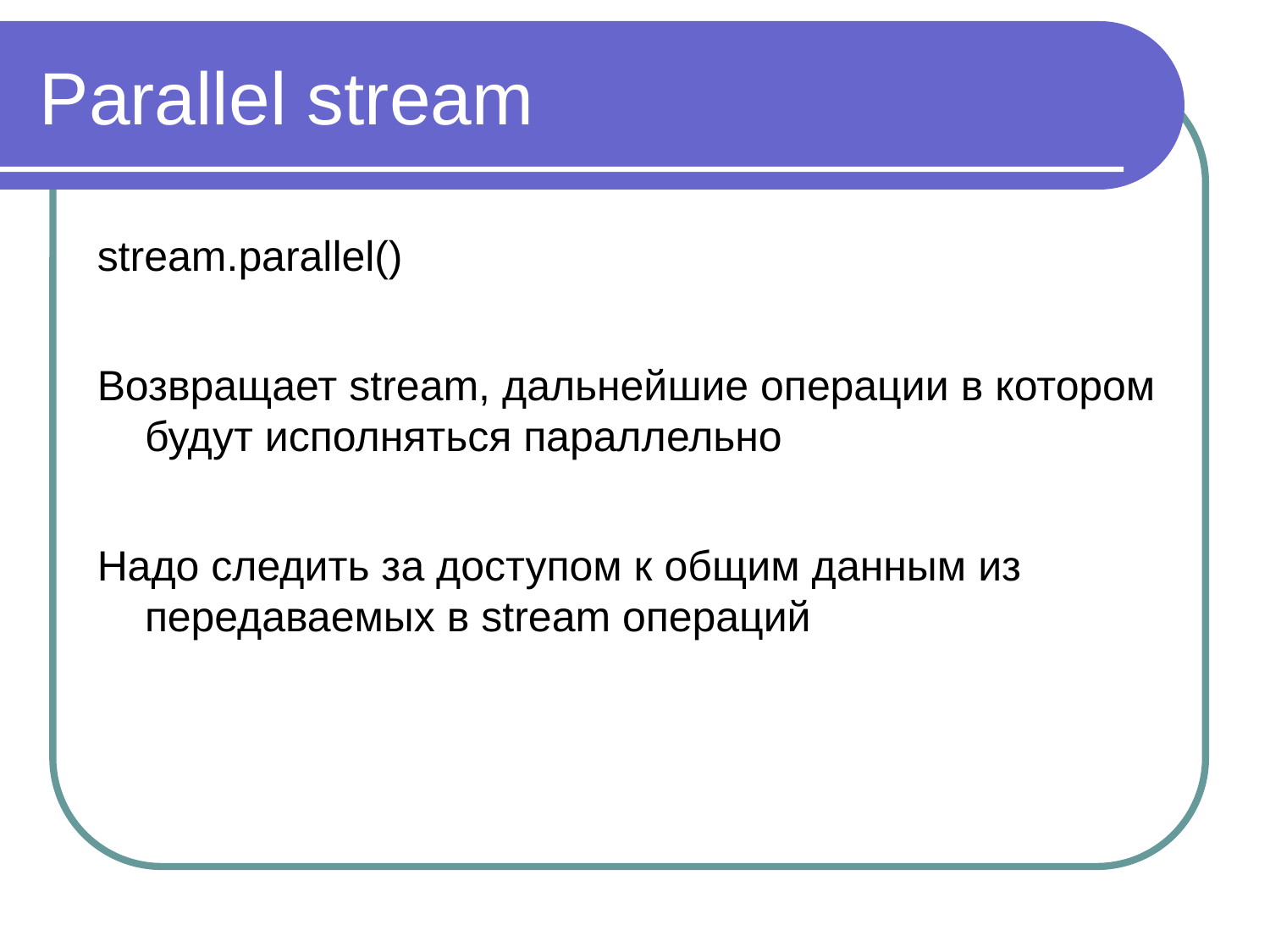

# Parallel stream
stream.parallel()

Возвращает stream, дальнейшие операции в котором будут исполняться параллельно

Надо следить за доступом к общим данным из передаваемых в stream операций